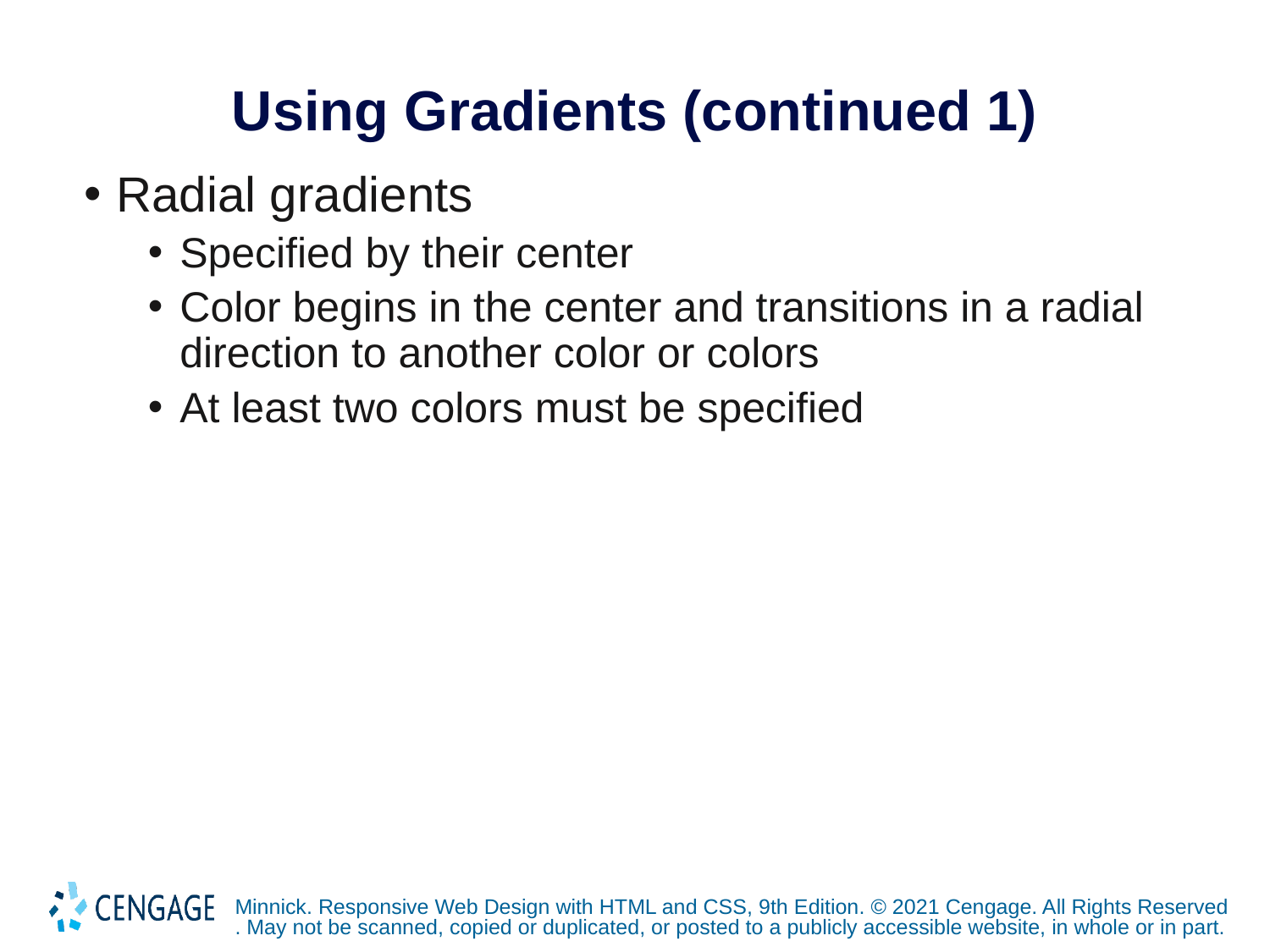

# Using Gradients (continued 1)
Radial gradients
Specified by their center
Color begins in the center and transitions in a radial direction to another color or colors
At least two colors must be specified
Minnick. Responsive Web Design with HTML and CSS, 9th Edition. © 2021 Cengage. All Rights Reserved. May not be scanned, copied or duplicated, or posted to a publicly accessible website, in whole or in part.